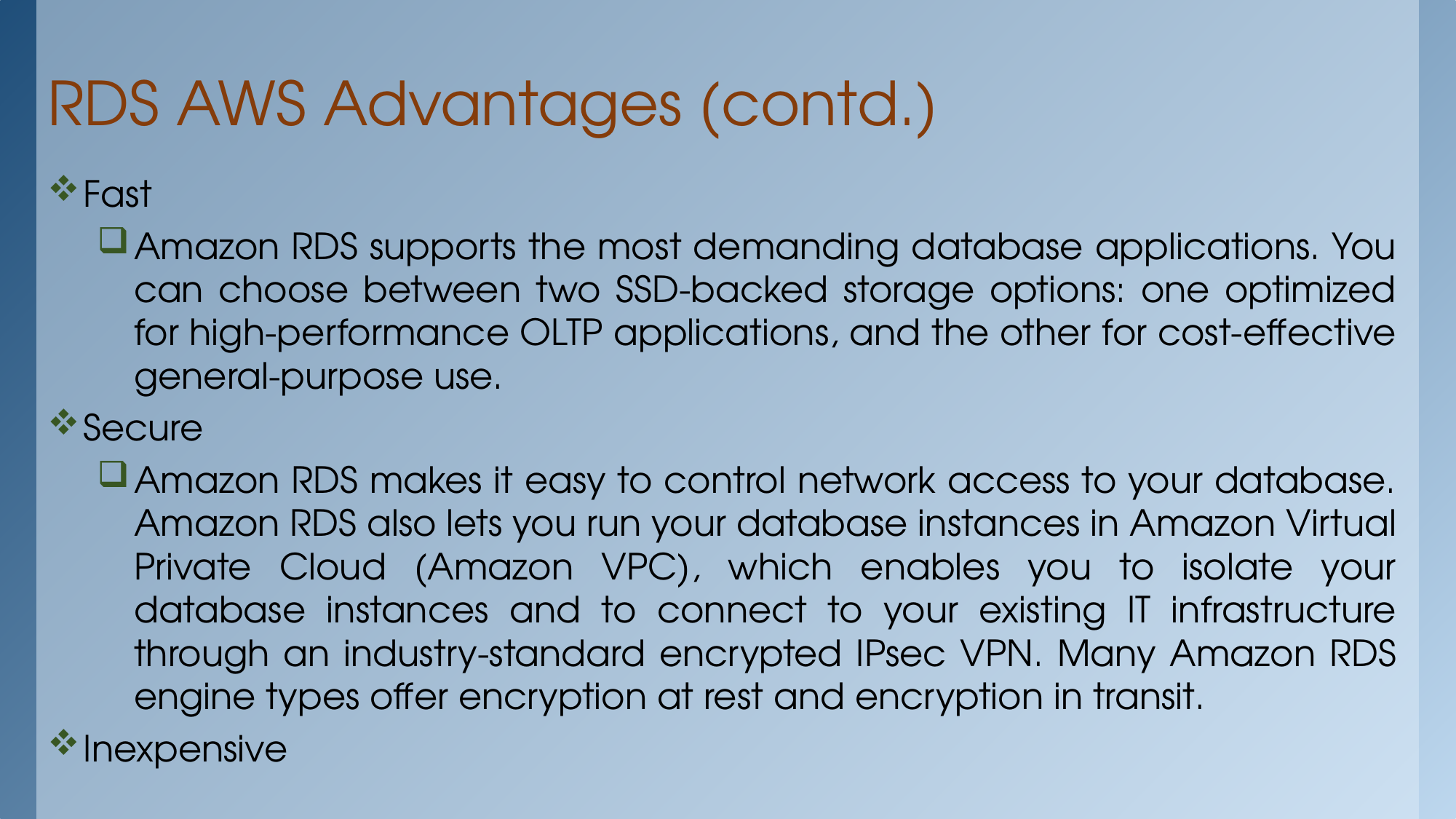

# RDS AWS Advantages (contd.)
Fast
Amazon RDS supports the most demanding database applications. You can choose between two SSD-backed storage options: one optimized for high-performance OLTP applications, and the other for cost-effective general-purpose use.
Secure
Amazon RDS makes it easy to control network access to your database. Amazon RDS also lets you run your database instances in Amazon Virtual Private Cloud (Amazon VPC), which enables you to isolate your database instances and to connect to your existing IT infrastructure through an industry-standard encrypted IPsec VPN. Many Amazon RDS engine types offer encryption at rest and encryption in transit.
Inexpensive